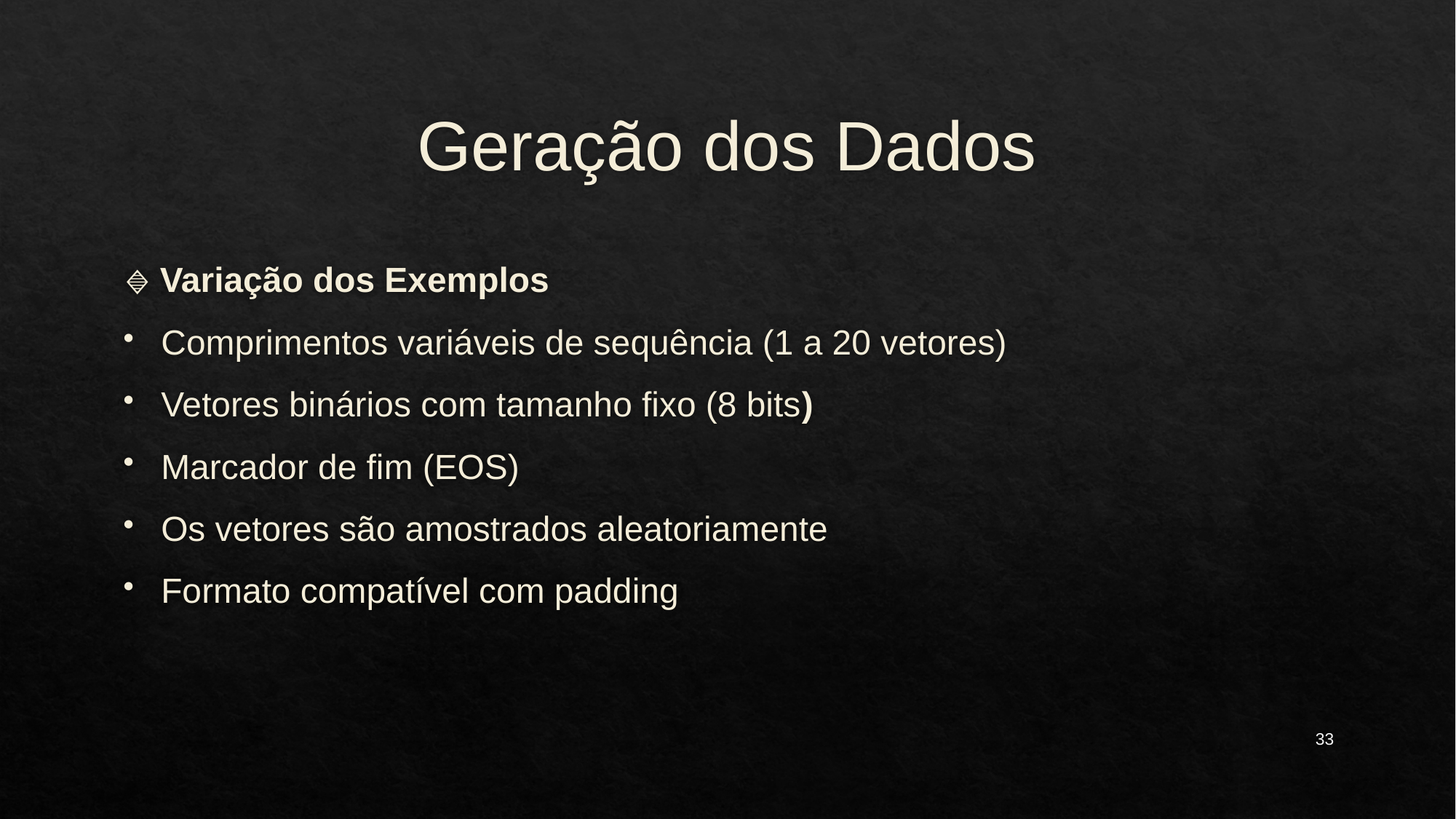

# Geração dos Dados
🔹 Variação dos Exemplos
Comprimentos variáveis de sequência (1 a 20 vetores)
Vetores binários com tamanho fixo (8 bits)
Marcador de fim (EOS)
Os vetores são amostrados aleatoriamente
Formato compatível com padding
33